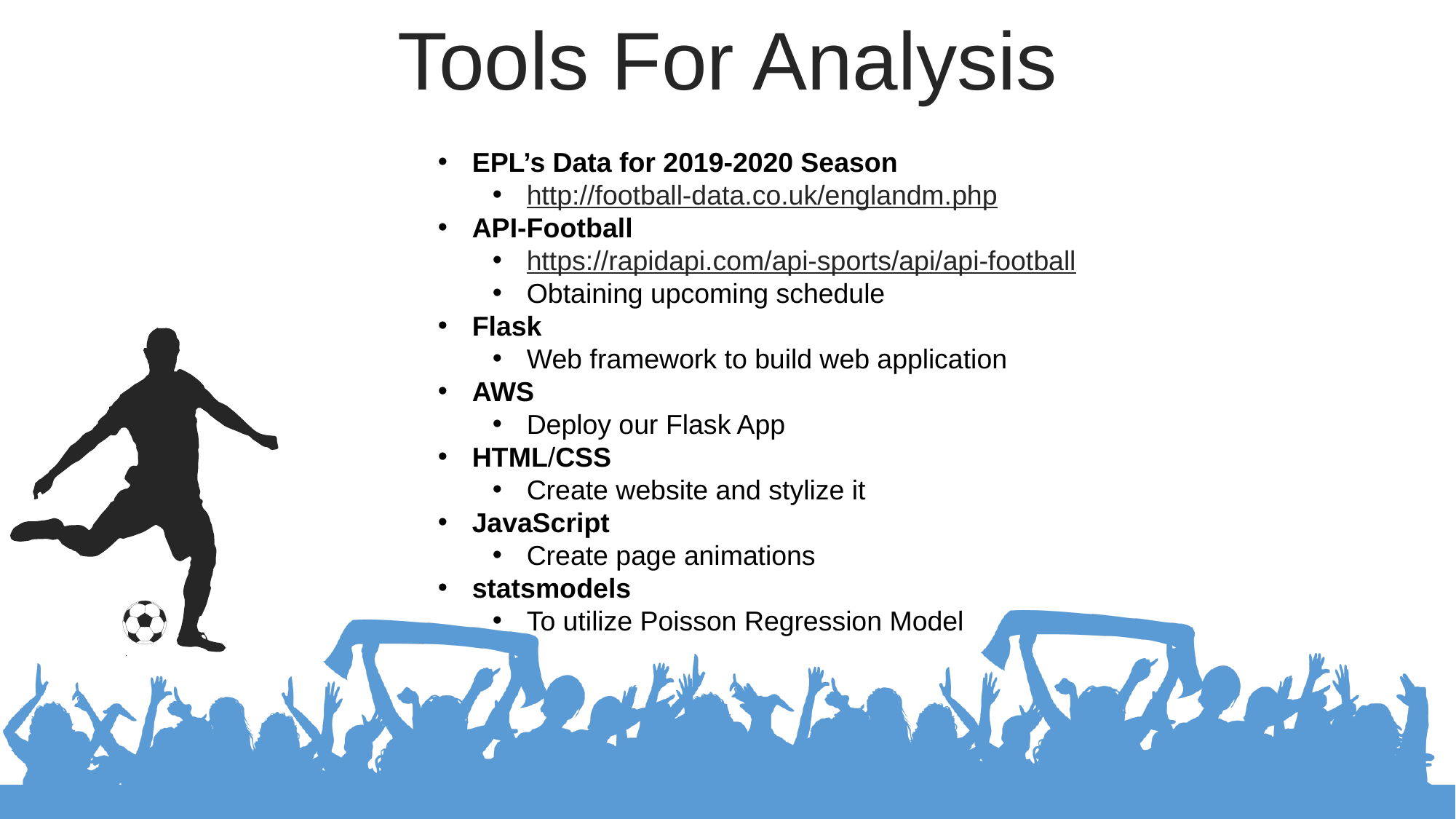

Tools For Analysis
EPL’s Data for 2019-2020 Season
http://football-data.co.uk/englandm.php
API-Football
https://rapidapi.com/api-sports/api/api-football
Obtaining upcoming schedule
Flask
Web framework to build web application
AWS
Deploy our Flask App
HTML/CSS
Create website and stylize it
JavaScript
Create page animations
statsmodels
To utilize Poisson Regression Model